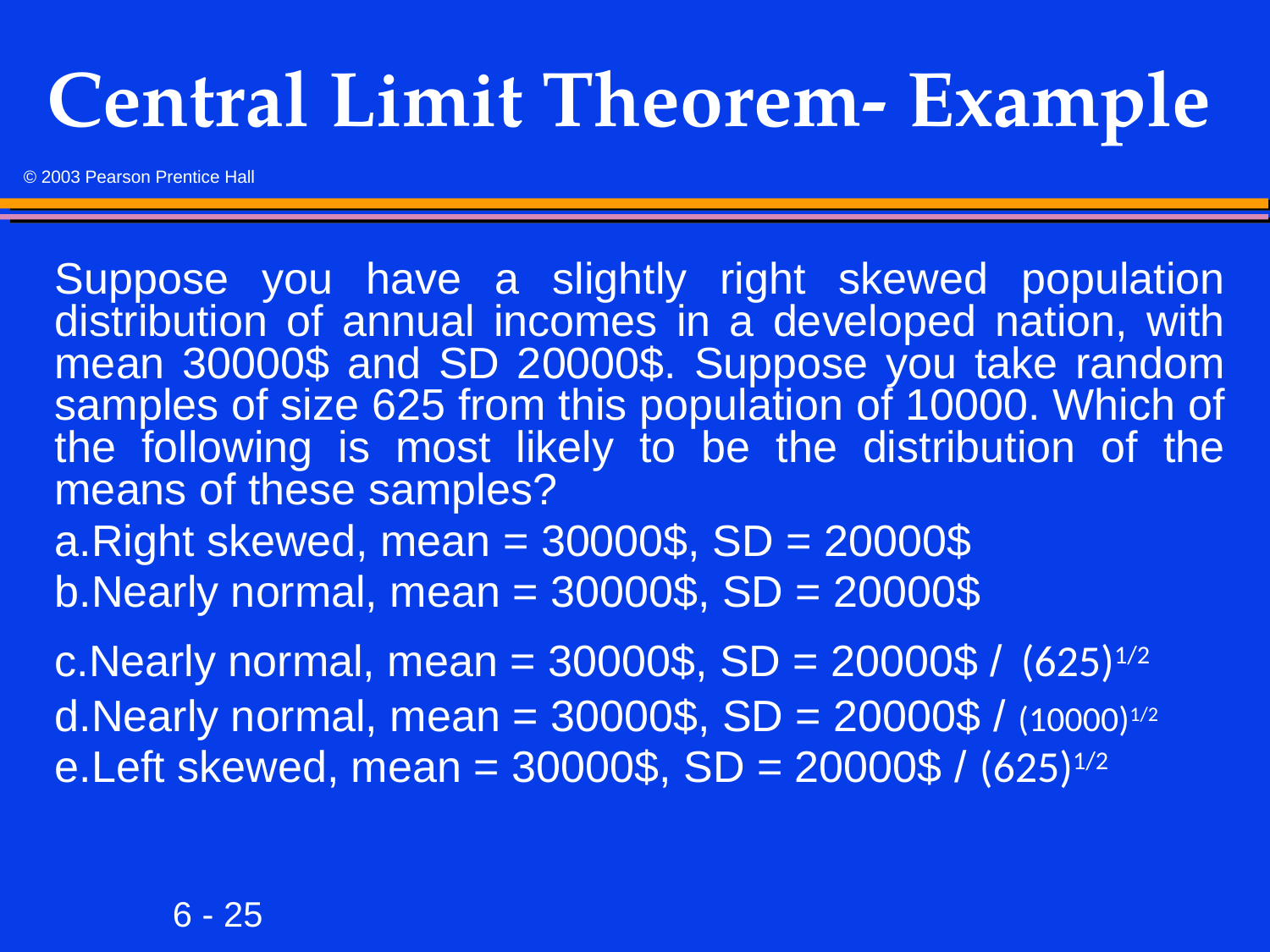

# Central Limit Theorem- Example
Suppose you have a slightly right skewed population distribution of annual incomes in a developed nation, with mean 30000$ and SD 20000$. Suppose you take random samples of size 625 from this population of 10000. Which of the following is most likely to be the distribution of the means of these samples?
Right skewed, mean = 30000$, SD = 20000$
Nearly normal, mean = 30000$, SD = 20000$
Nearly normal, mean = 30000$, SD = 20000$ / (625)1/2
Nearly normal, mean = 30000$, SD = 20000$ / (10000)1/2
Left skewed, mean = 30000$, SD = 20000$ / (625)1/2